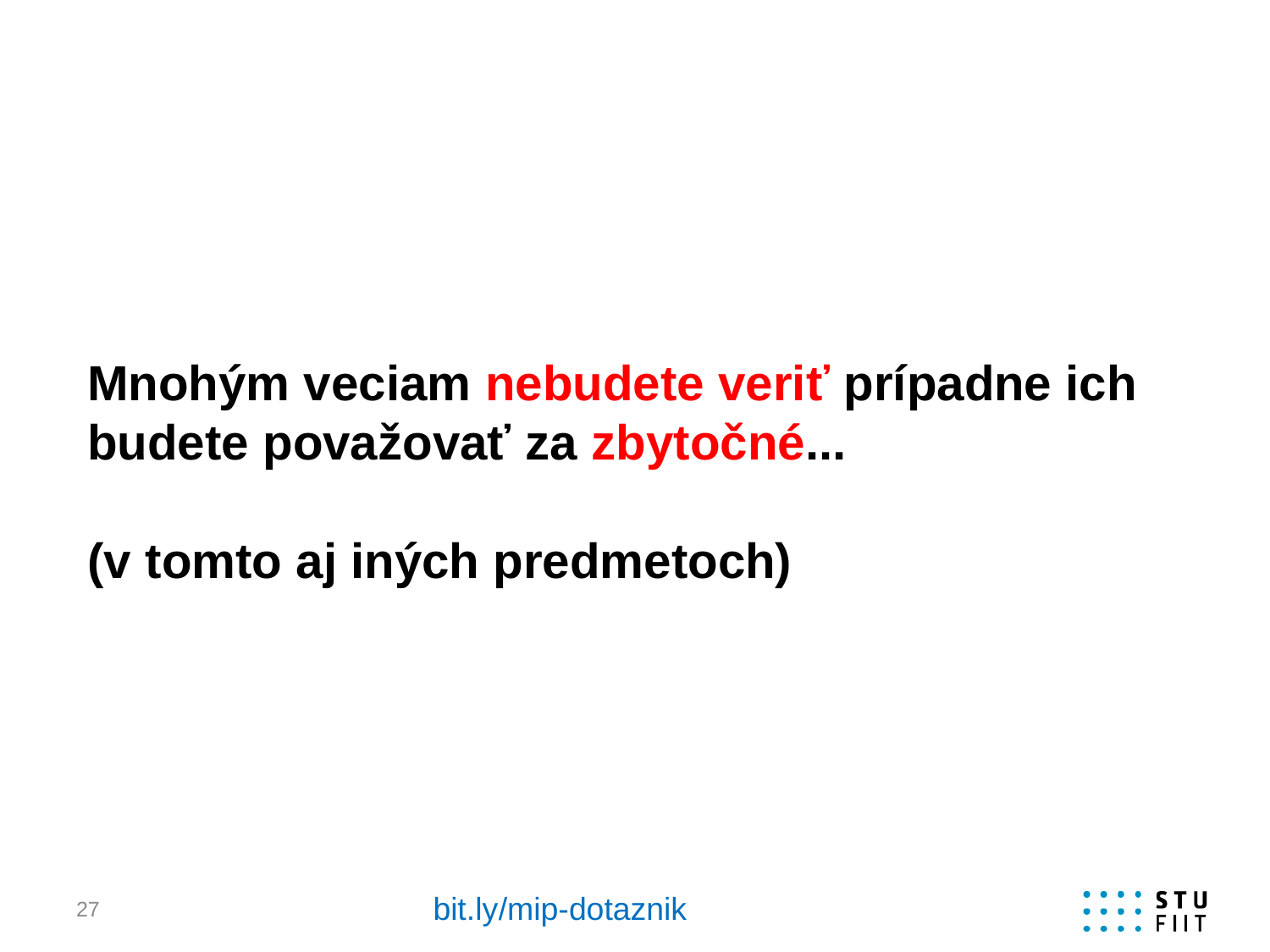

# Mnohým veciam nebudete veriť prípadne ich budete považovať za zbytočné... (v tomto aj iných predmetoch)
bit.ly/mip-dotaznik
27